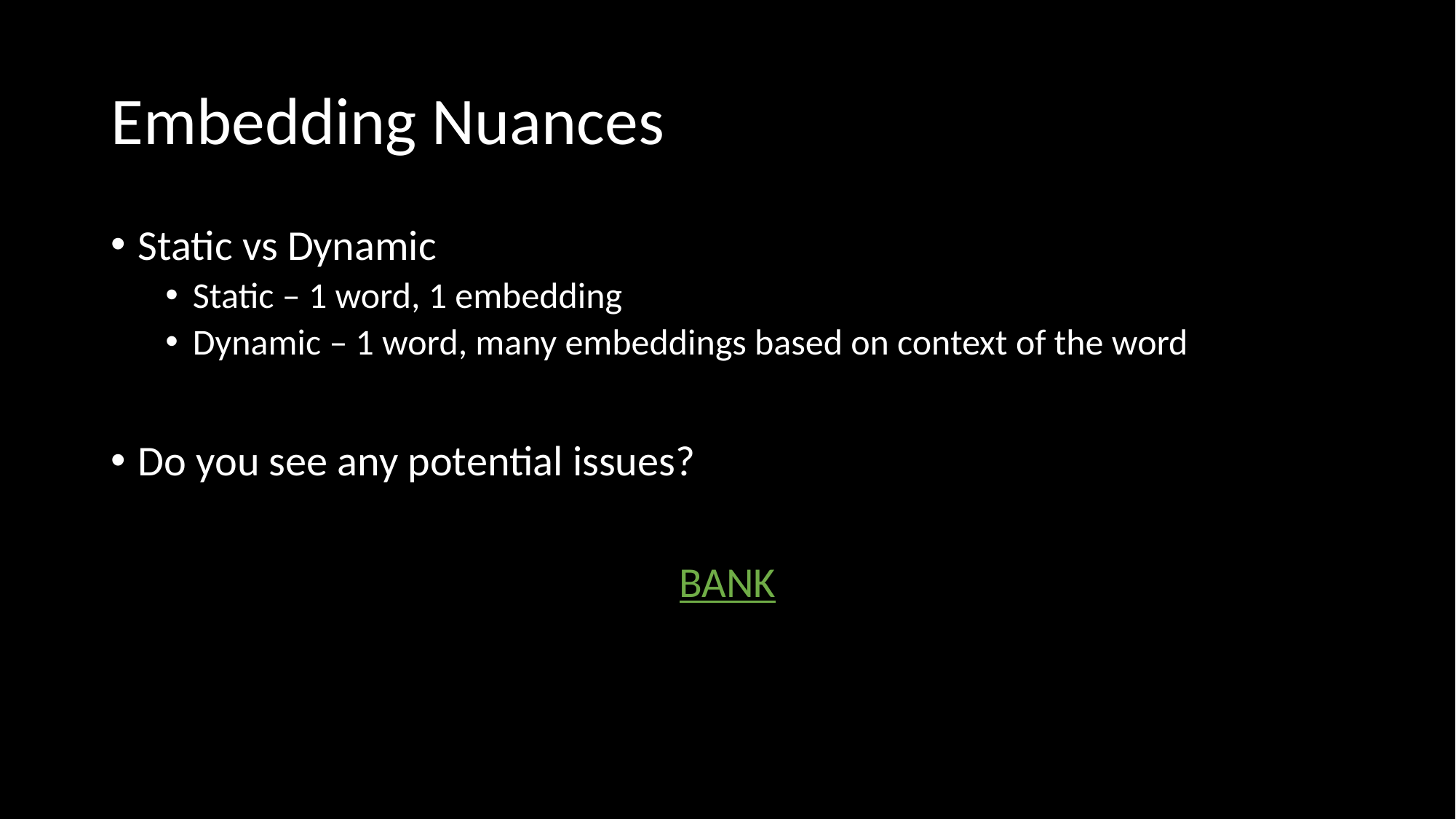

# Embedding Nuances
Static vs Dynamic
Static – 1 word, 1 embedding
Dynamic – 1 word, many embeddings based on context of the word

Do you see any potential issues?

BANK